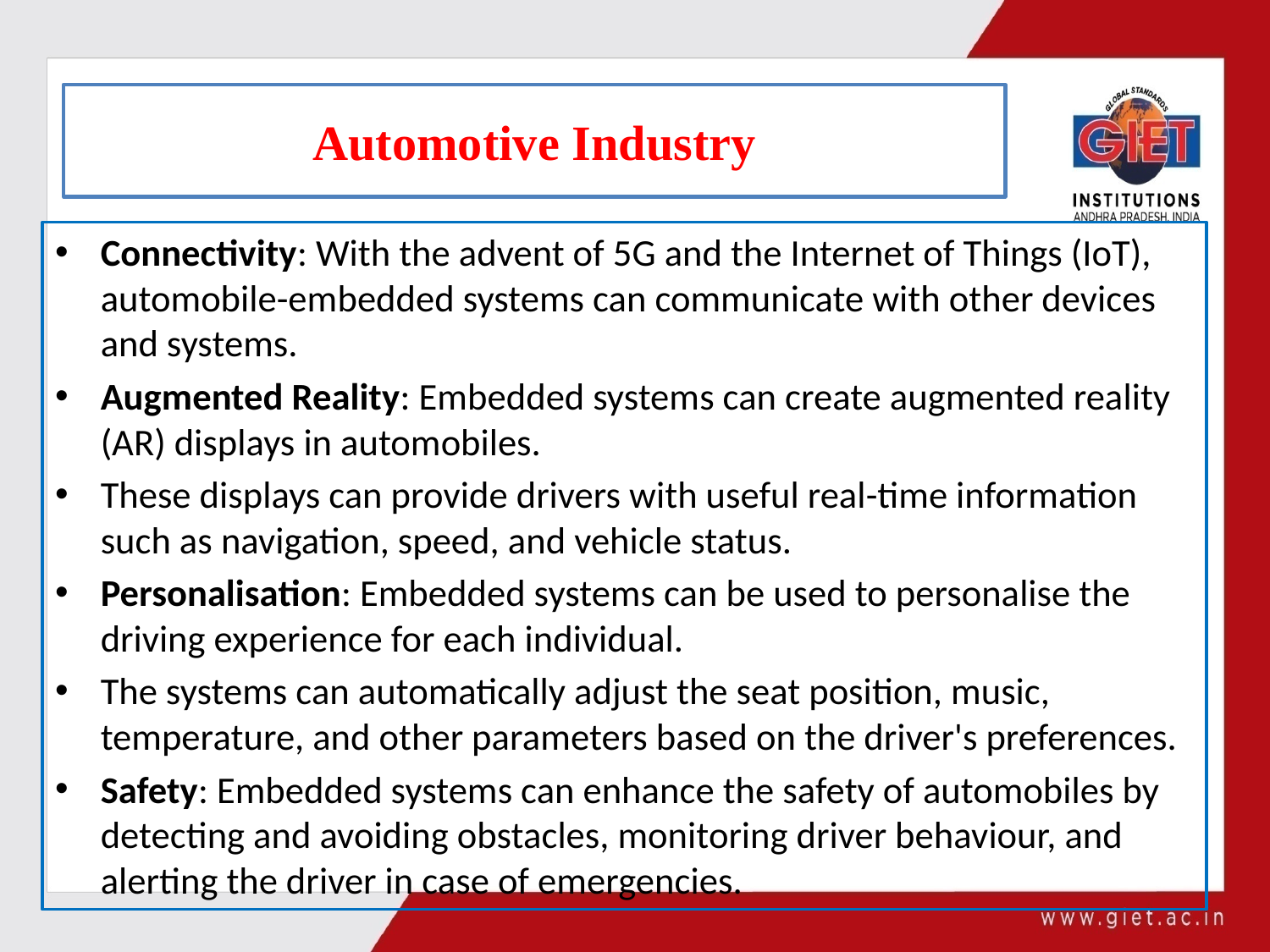

# Automotive Industry
Connectivity: With the advent of 5G and the Internet of Things (IoT), automobile-embedded systems can communicate with other devices and systems.
Augmented Reality: Embedded systems can create augmented reality (AR) displays in automobiles.
These displays can provide drivers with useful real-time information such as navigation, speed, and vehicle status.
Personalisation: Embedded systems can be used to personalise the driving experience for each individual.
The systems can automatically adjust the seat position, music, temperature, and other parameters based on the driver's preferences.
Safety: Embedded systems can enhance the safety of automobiles by detecting and avoiding obstacles, monitoring driver behaviour, and alerting the driver in case of emergencies.